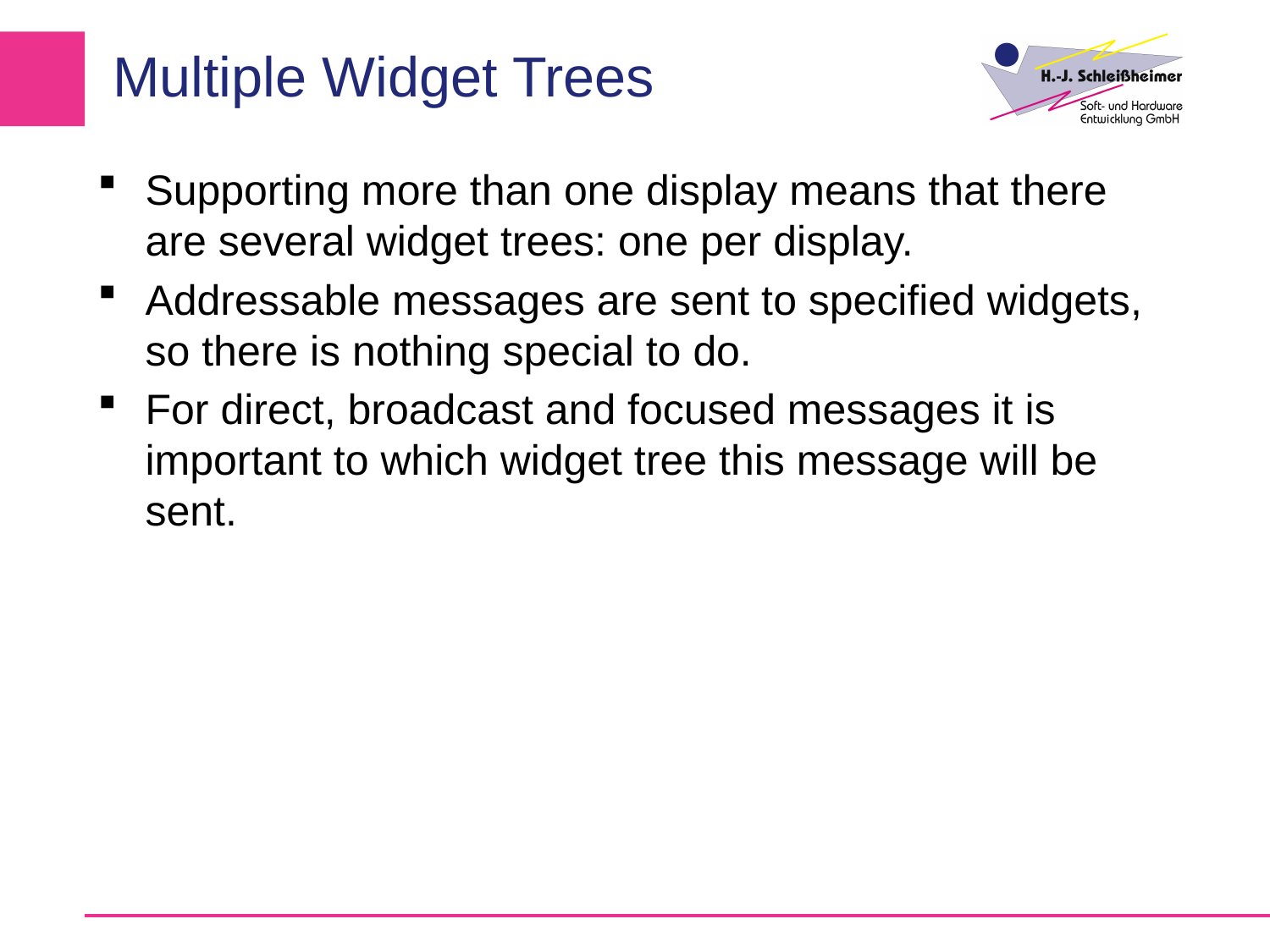

# Multiple Widget Trees
Supporting more than one display means that there are several widget trees: one per display.
Addressable messages are sent to specified widgets, so there is nothing special to do.
For direct, broadcast and focused messages it is important to which widget tree this message will be sent.